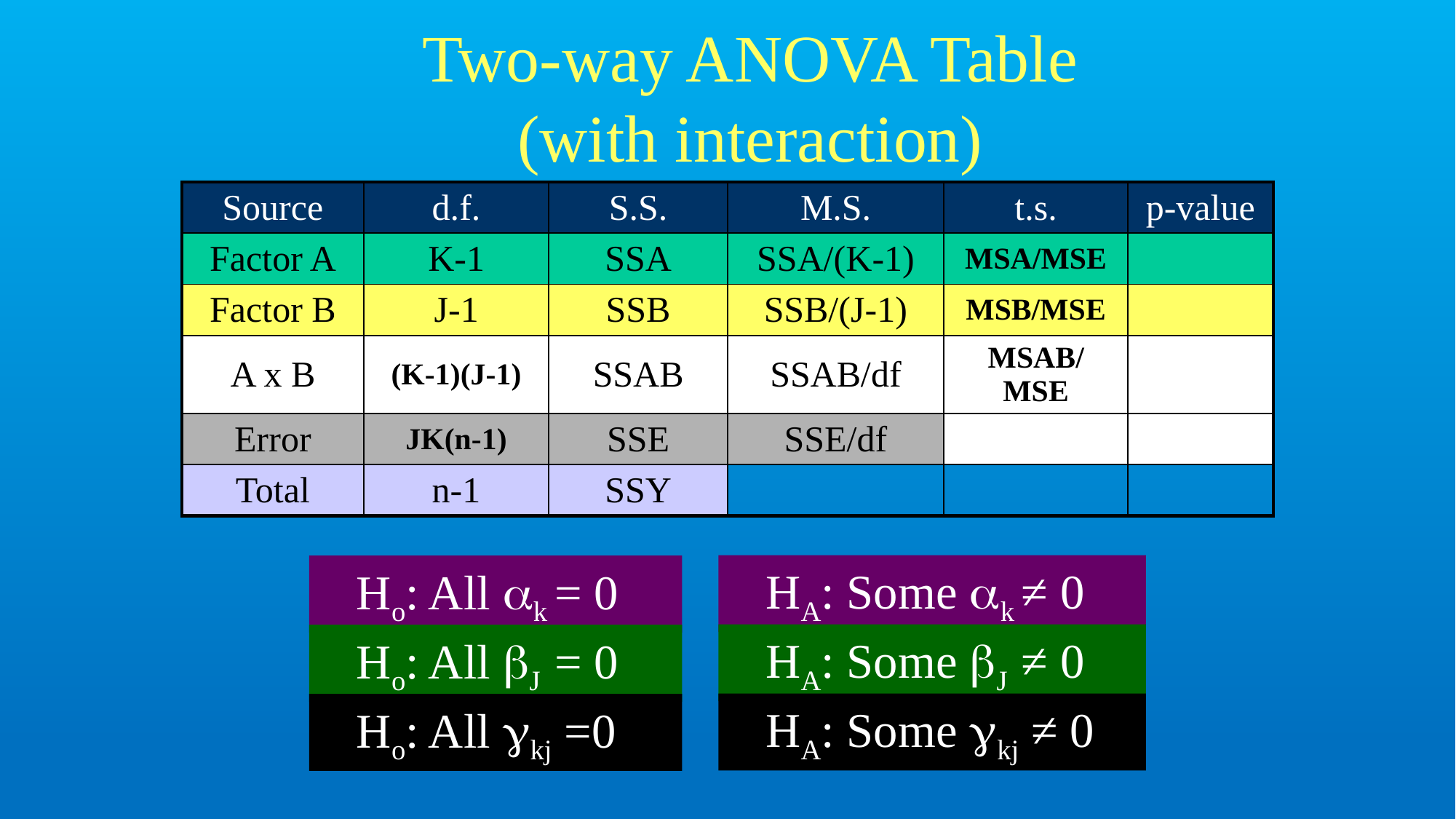

# Two-way ANOVA Table (with interaction)
| Source | d.f. | S.S. | M.S. | t.s. | p-value |
| --- | --- | --- | --- | --- | --- |
| Factor A | K-1 | SSA | SSA/(K-1) | MSA/MSE |  |
| Factor B | J-1 | SSB | SSB/(J-1) | MSB/MSE |  |
| A x B | (K-1)(J-1) | SSAB | SSAB/df | MSAB/MSE |  |
| Error | JK(n-1) | SSE | SSE/df |  |  |
| Total | n-1 | SSY |  |  |  |
   HA: Some αk ≠ 0
   Ho: All αk = 0
   HA: Some βJ  ≠ 0
   Ho: All βJ  = 0
   HA: Some γkj ≠ 0
   Ho: All γkj =0